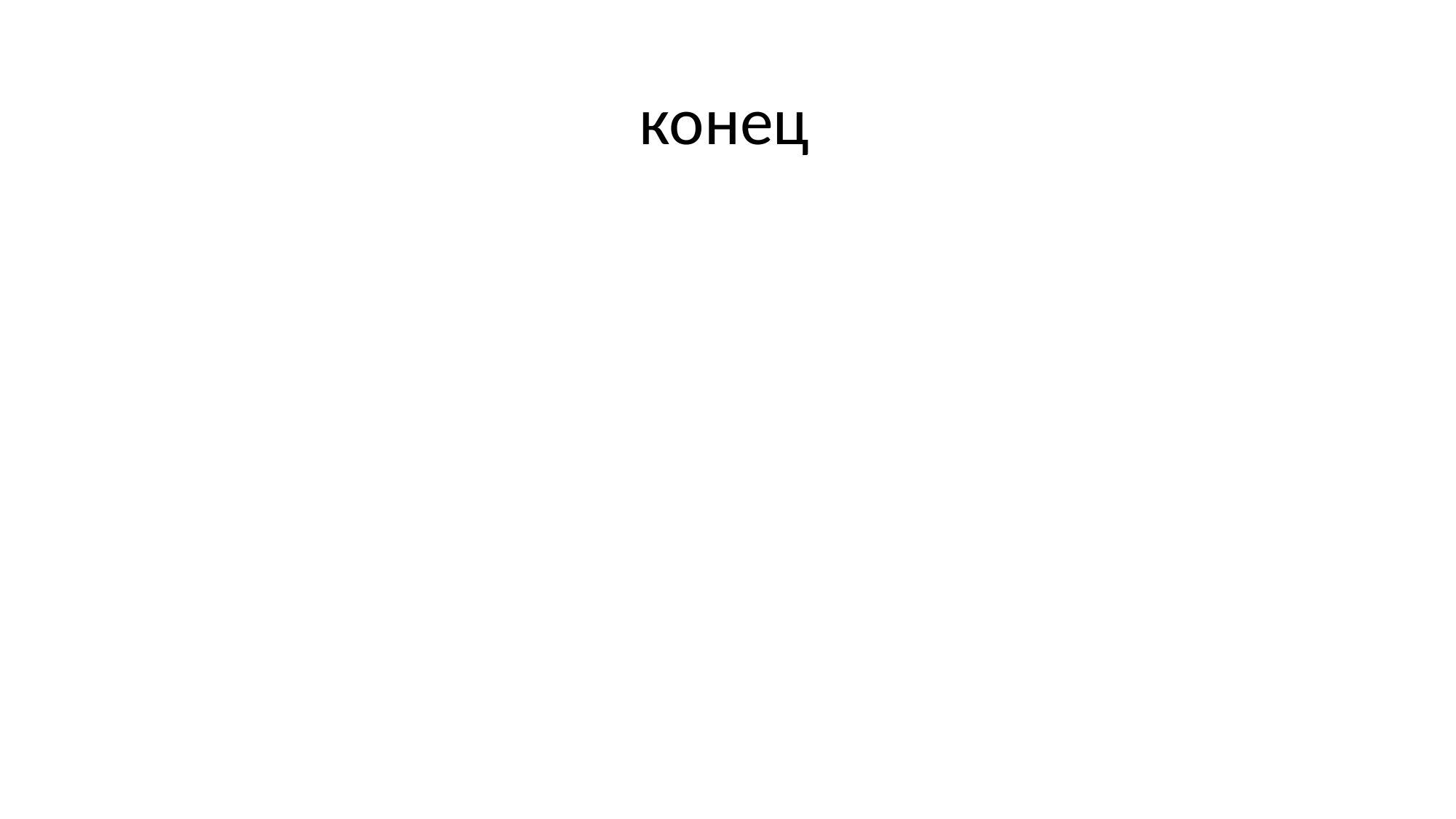

# конец

В США основных жителей 340 миллионов человек
В США основных жителей 340 миллионов человек